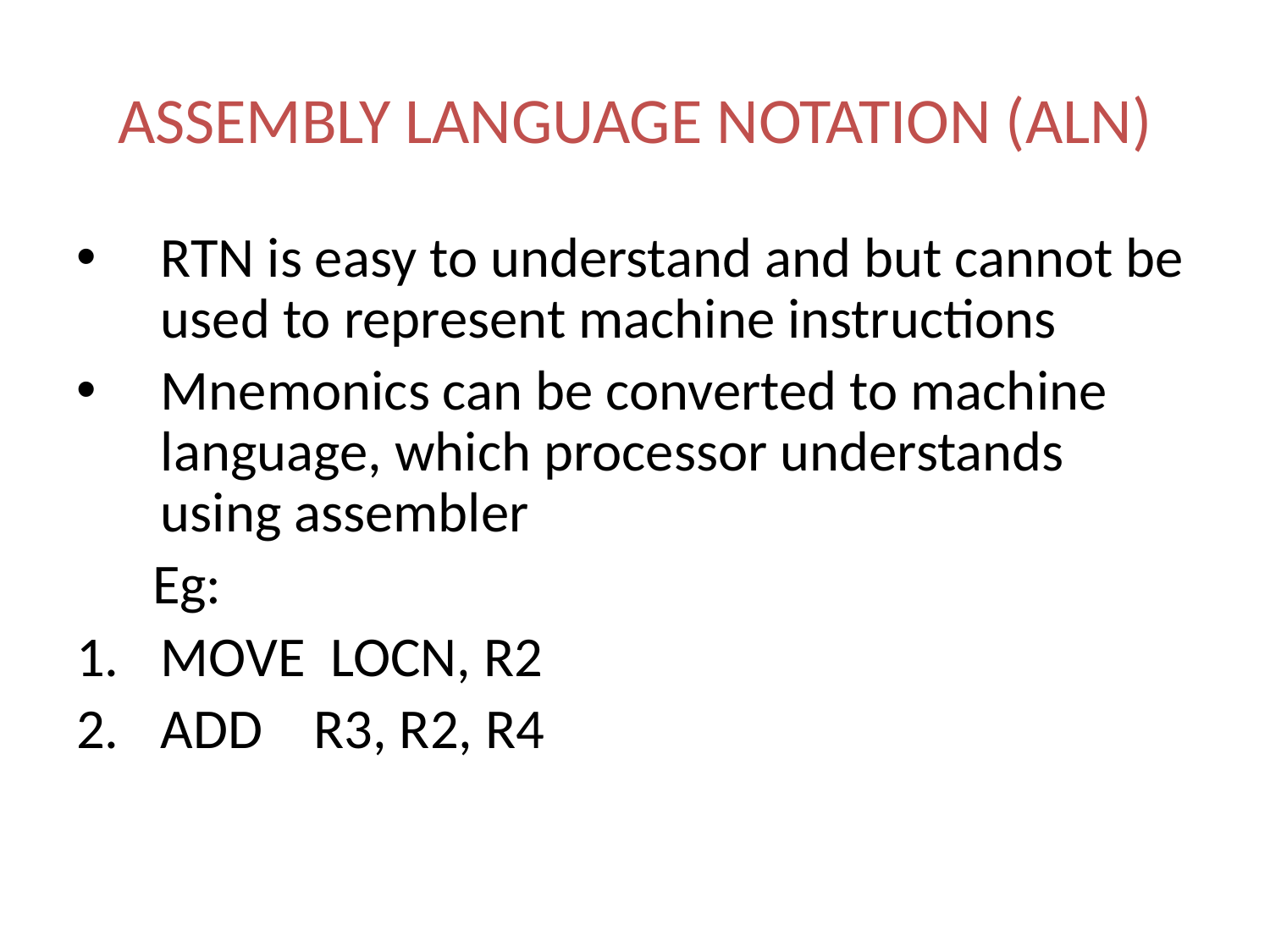

# ASSEMBLY LANGUAGE NOTATION (ALN)
RTN is easy to understand and but cannot be used to represent machine instructions
Mnemonics can be converted to machine language, which processor understands using assembler
      Eg:
MOVE  LOCN, R2
ADD    R3, R2, R4